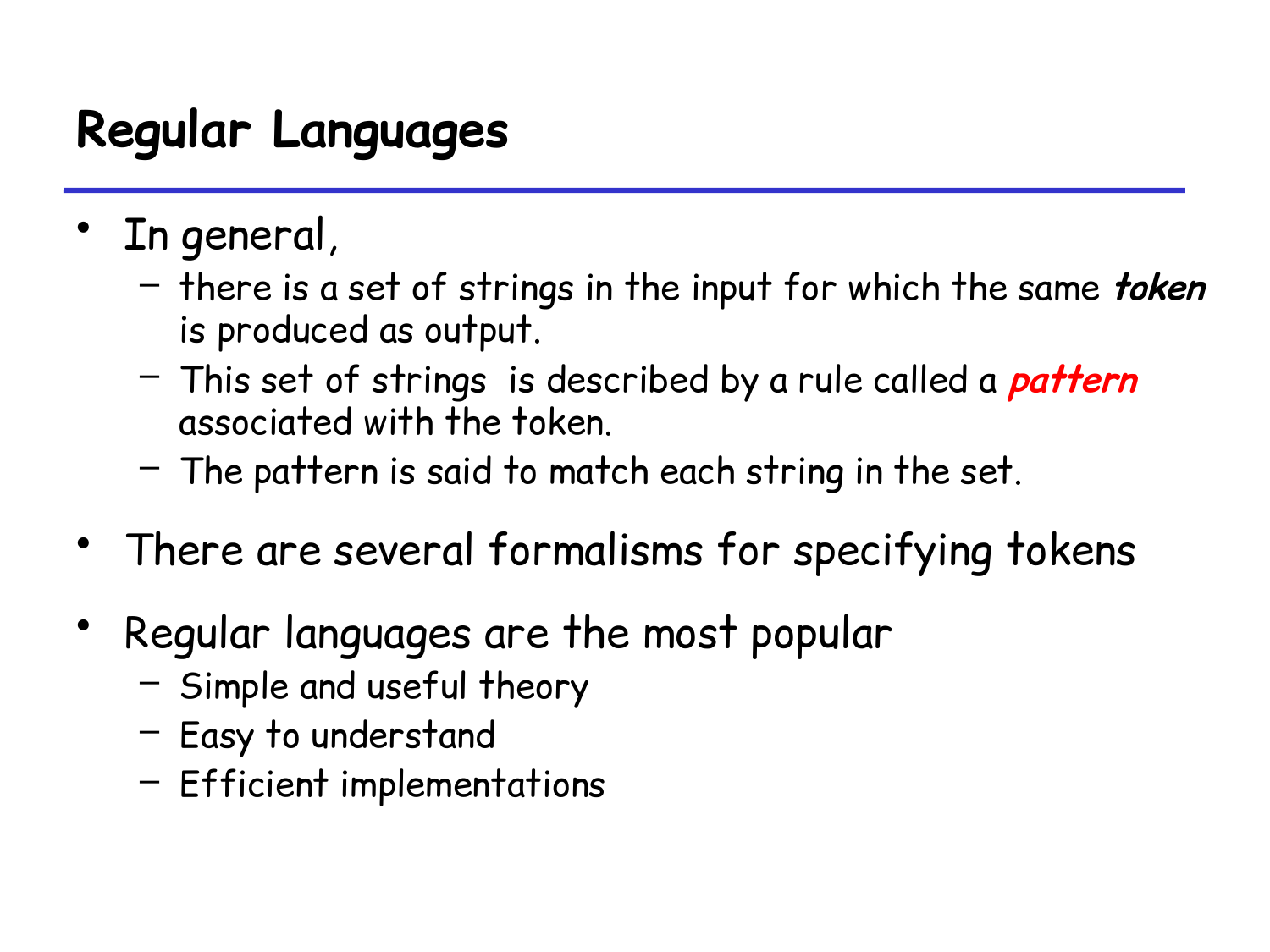

# Regular Languages
In general,
there is a set of strings in the input for which the same token is produced as output.
This set of strings  is described by a rule called a pattern associated with the token.
The pattern is said to match each string in the set.
There are several formalisms for specifying tokens
Regular languages are the most popular
Simple and useful theory
Easy to understand
Efficient implementations
12